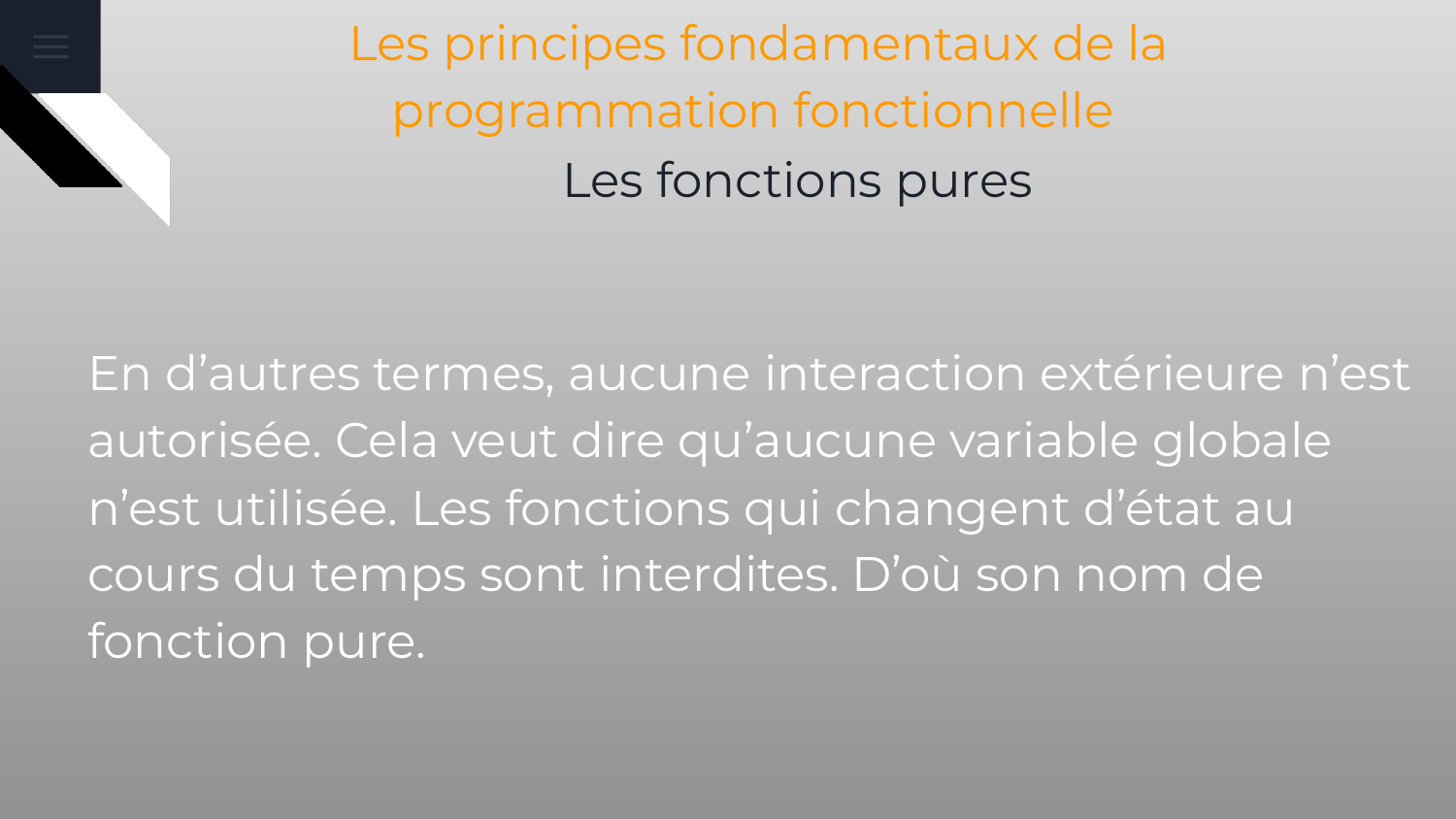

# Les principes fondamentaux de la programmation fonctionnelle

 Les fonctions pures

En d’autres termes, aucune interaction extérieure n’est autorisée. Cela veut dire qu’aucune variable globale n’est utilisée. Les fonctions qui changent d’état au cours du temps sont interdites. D’où son nom de fonction pure.